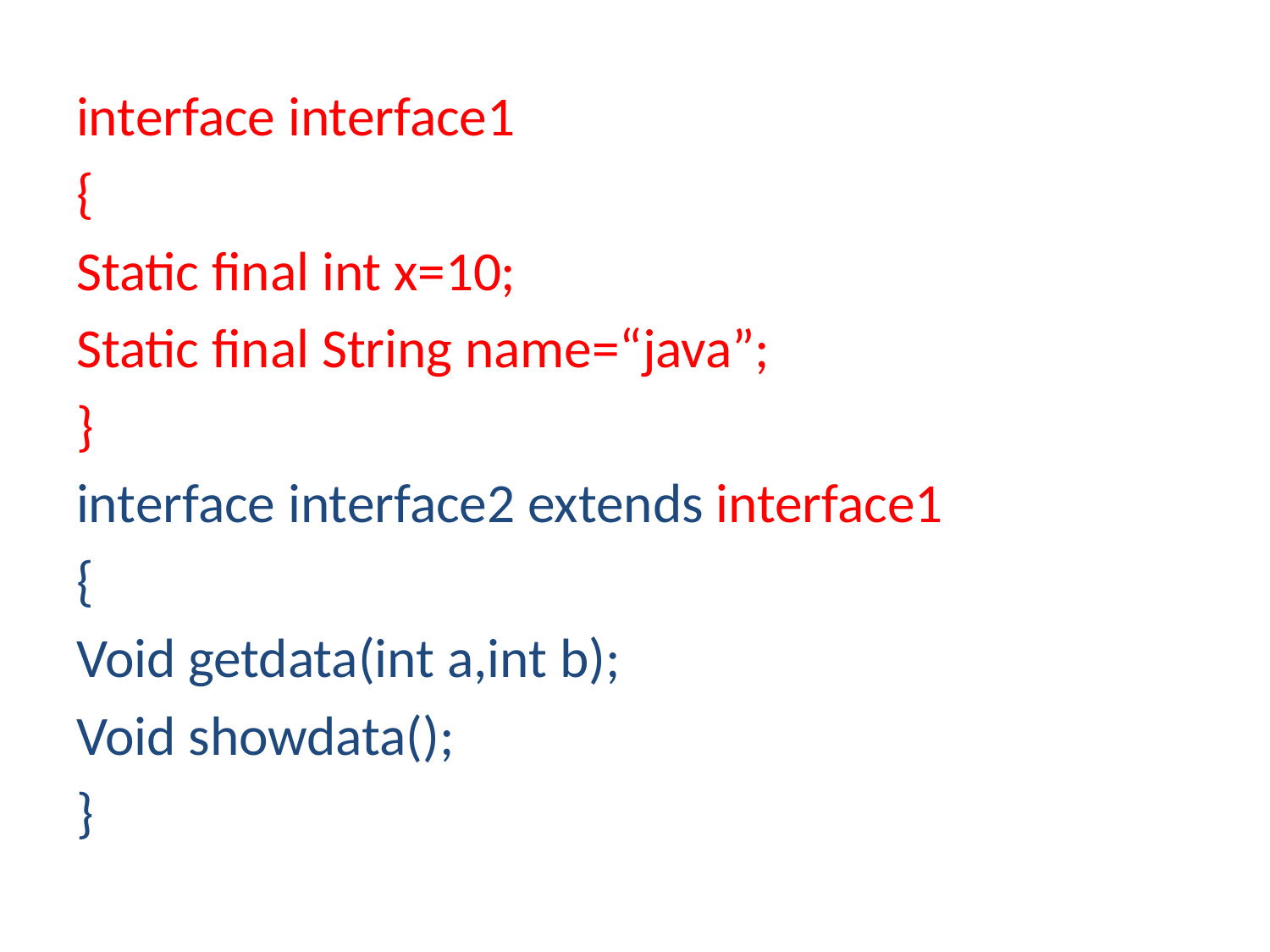

interface interface1
{
Static final int x=10;
Static final String name=“java”;
}
interface interface2 extends interface1
{
Void getdata(int a,int b);
Void showdata();
}